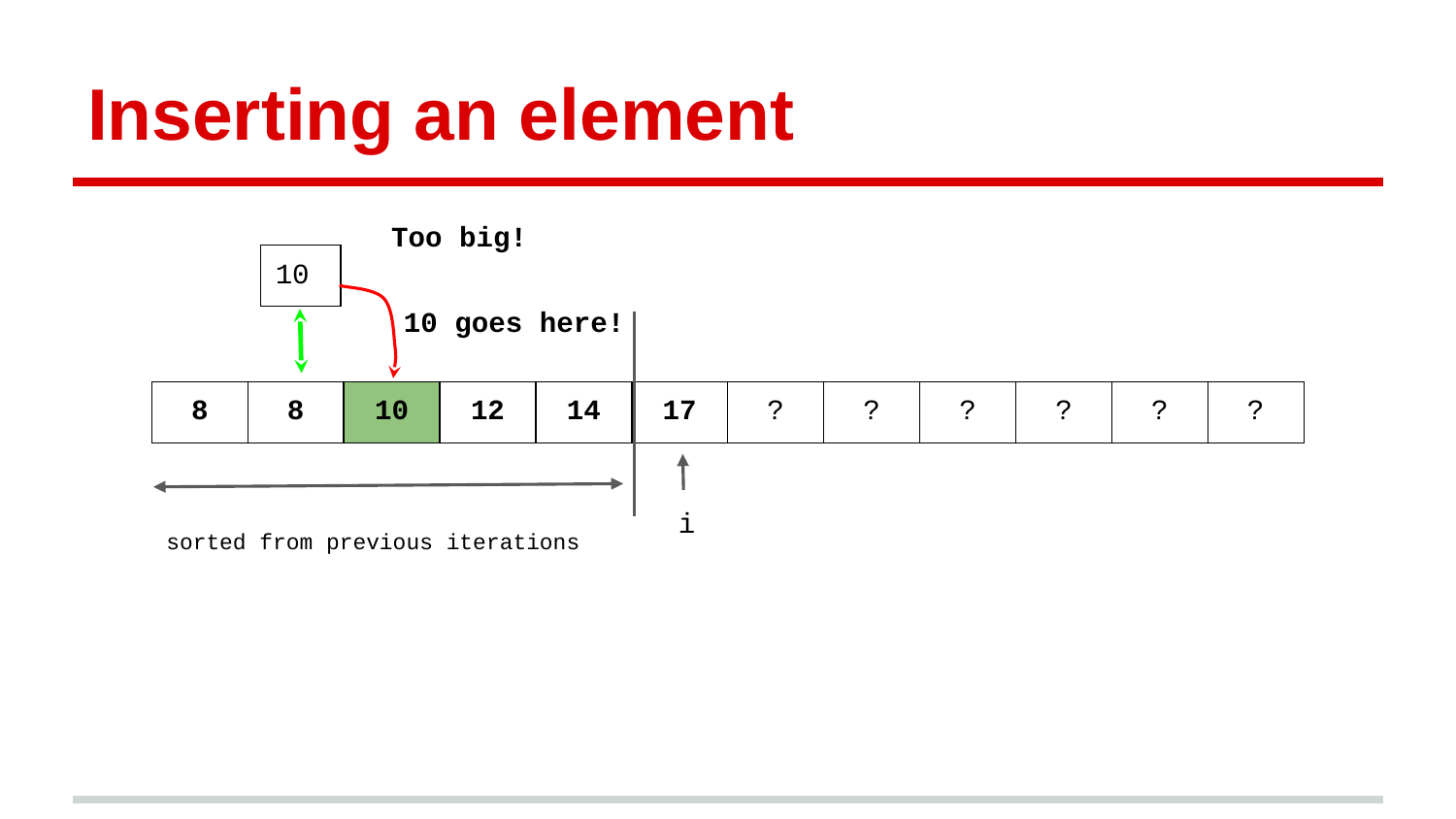

# Inserting an element
Too big!

| 10 |
| --- |

10 goes here!

| 8 | 8 | 10 | 12 | 14 | 17 | ? | ? | ? | ? | ? | ? |
| --- | --- | --- | --- | --- | --- | --- | --- | --- | --- | --- | --- |
i
sorted from previous iterations